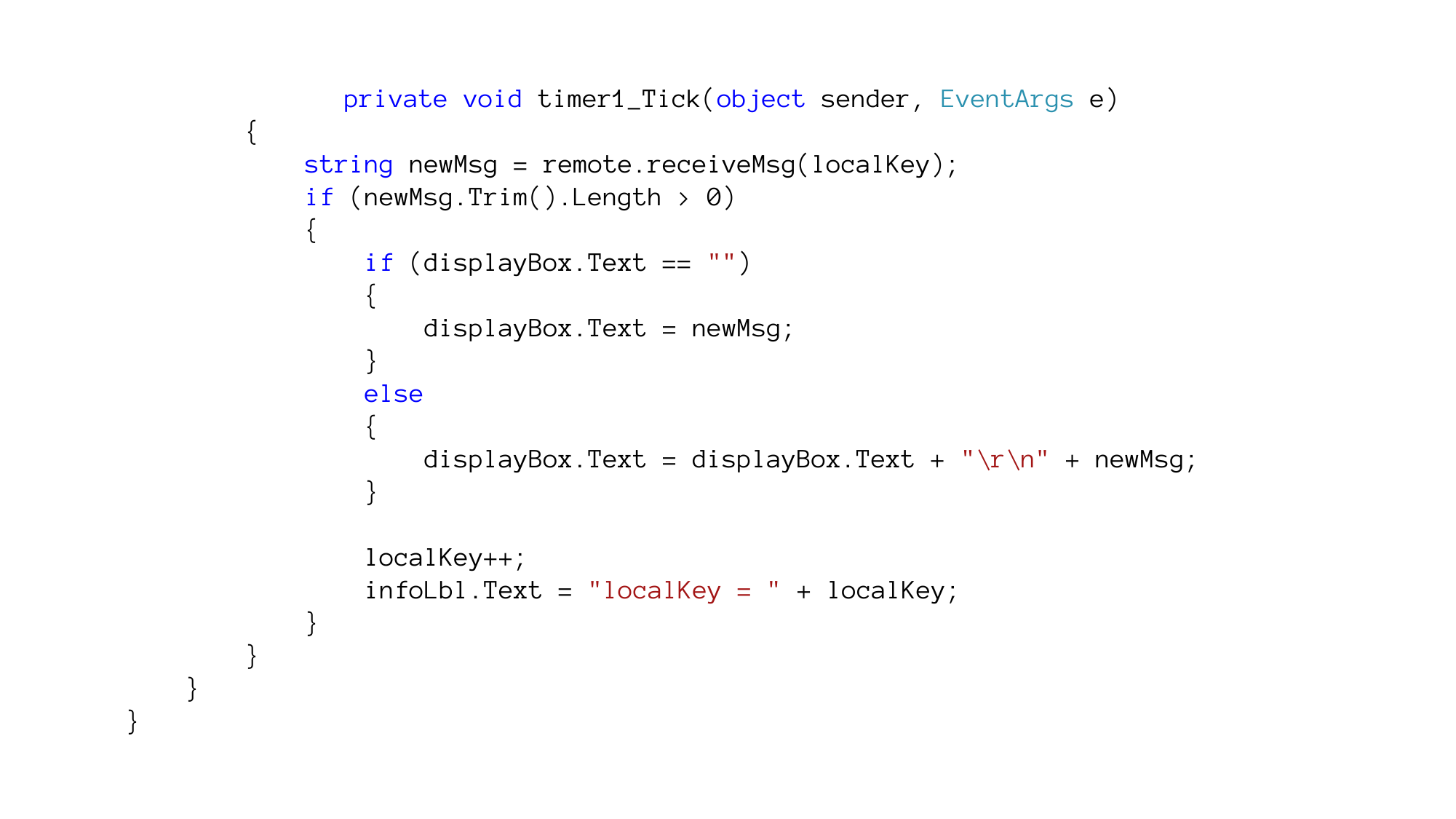

private void timer1_Tick(object sender, EventArgs e)
        {
            string newMsg = remote.receiveMsg(localKey);
            if (newMsg.Trim().Length > 0)
            {
                if (displayBox.Text == "")
                {
                    displayBox.Text = newMsg;
                }
                else
                {
                    displayBox.Text = displayBox.Text + "\r\n" + newMsg;
                }

                localKey++;
                infoLbl.Text = "localKey = " + localKey;
            }
        }
    }
}